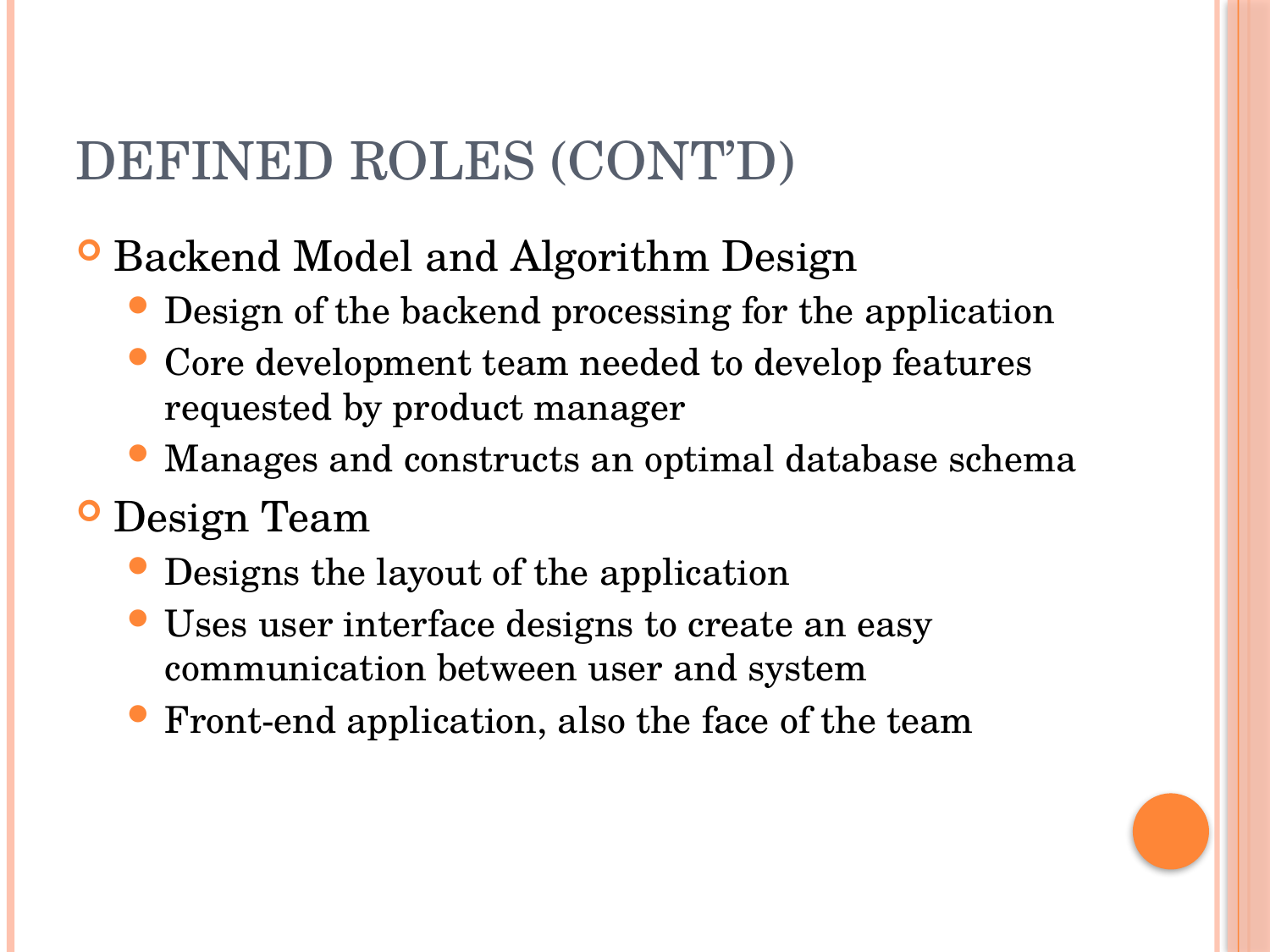

# Defined Roles (Cont’d)
Backend Model and Algorithm Design
Design of the backend processing for the application
Core development team needed to develop features requested by product manager
Manages and constructs an optimal database schema
Design Team
Designs the layout of the application
Uses user interface designs to create an easy communication between user and system
Front-end application, also the face of the team